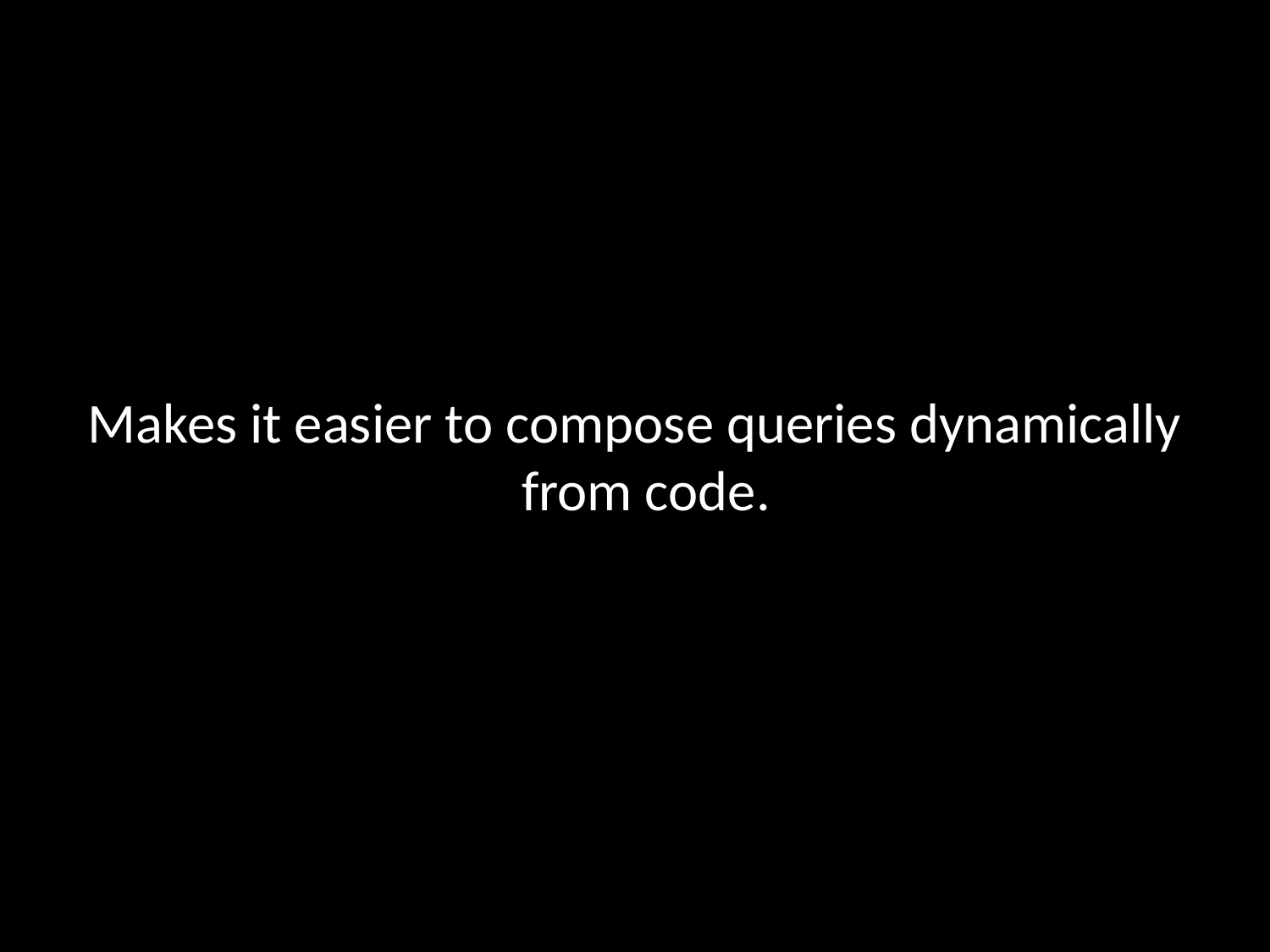

#

Makes it easier to compose queries dynamically from code.